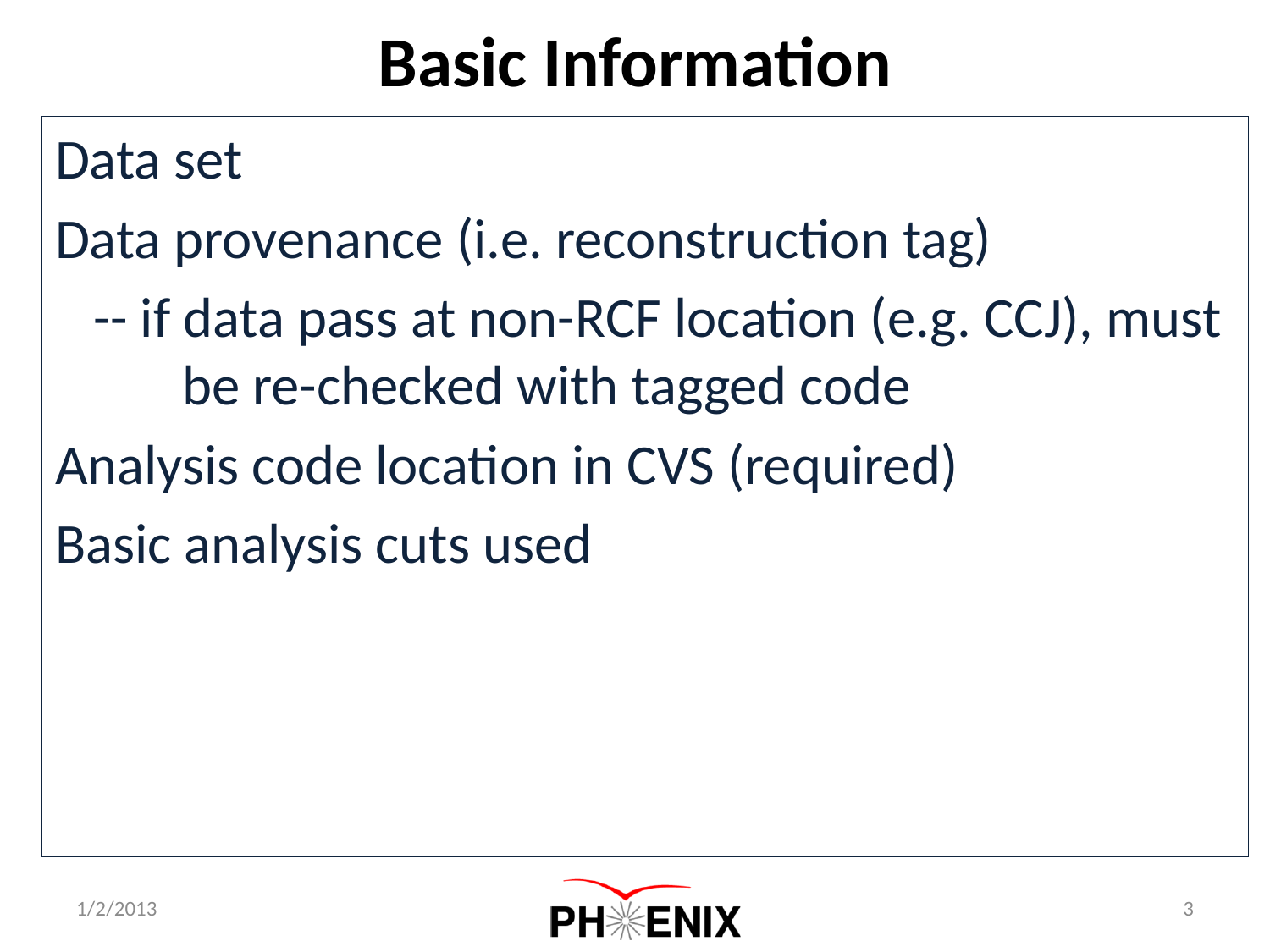

Basic Information
Data set
Data provenance (i.e. reconstruction tag)
   -- if data pass at non-RCF location (e.g. CCJ), must     	be re-checked with tagged code
Analysis code location in CVS (required)
Basic analysis cuts used
1/2/2013
3